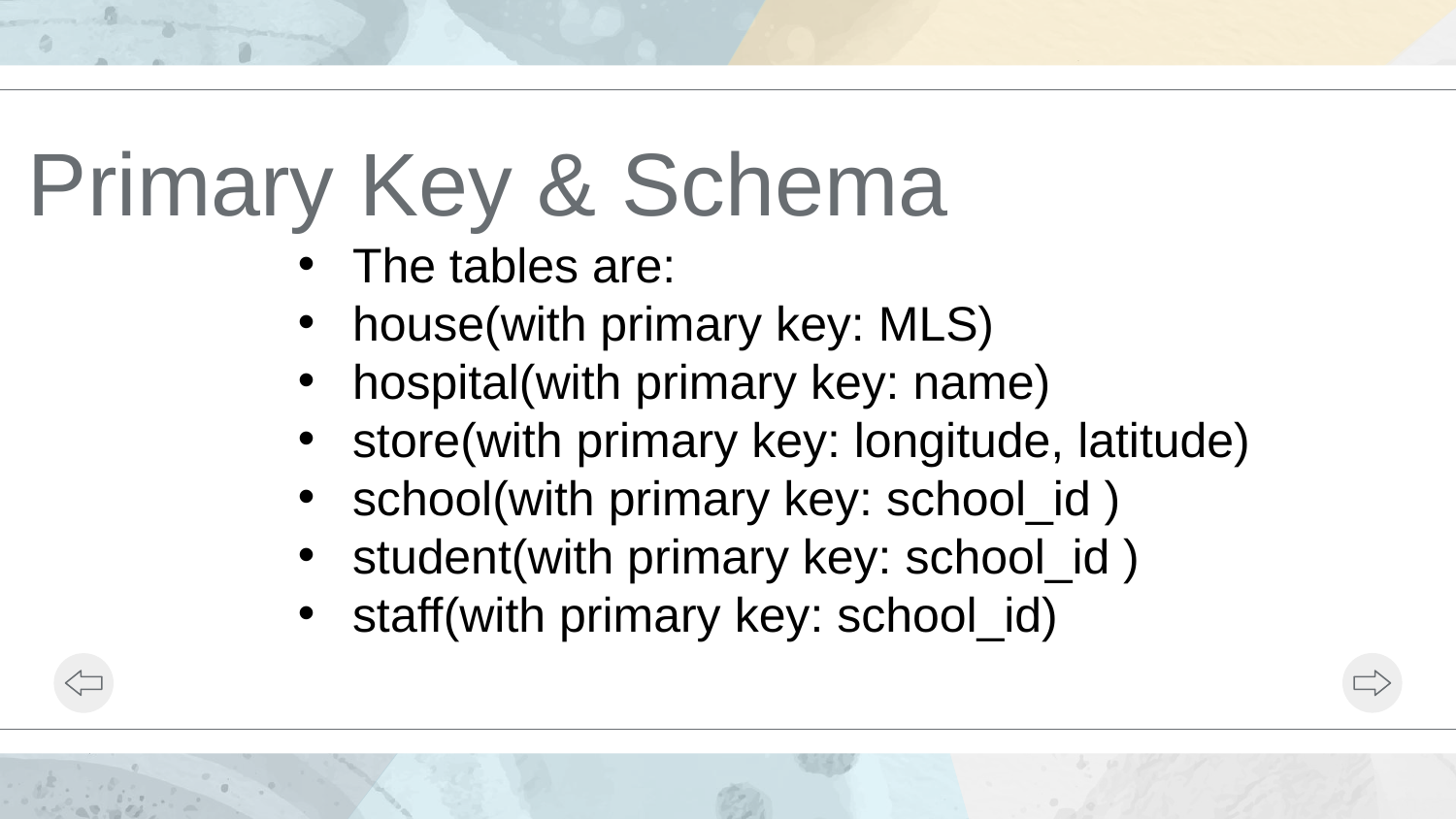

# Primary Key & Schema
The tables are:
house(with primary key: MLS)
hospital(with primary key: name)
store(with primary key: longitude, latitude)
school(with primary key: school_id )
student(with primary key: school_id )
staff(with primary key: school_id)